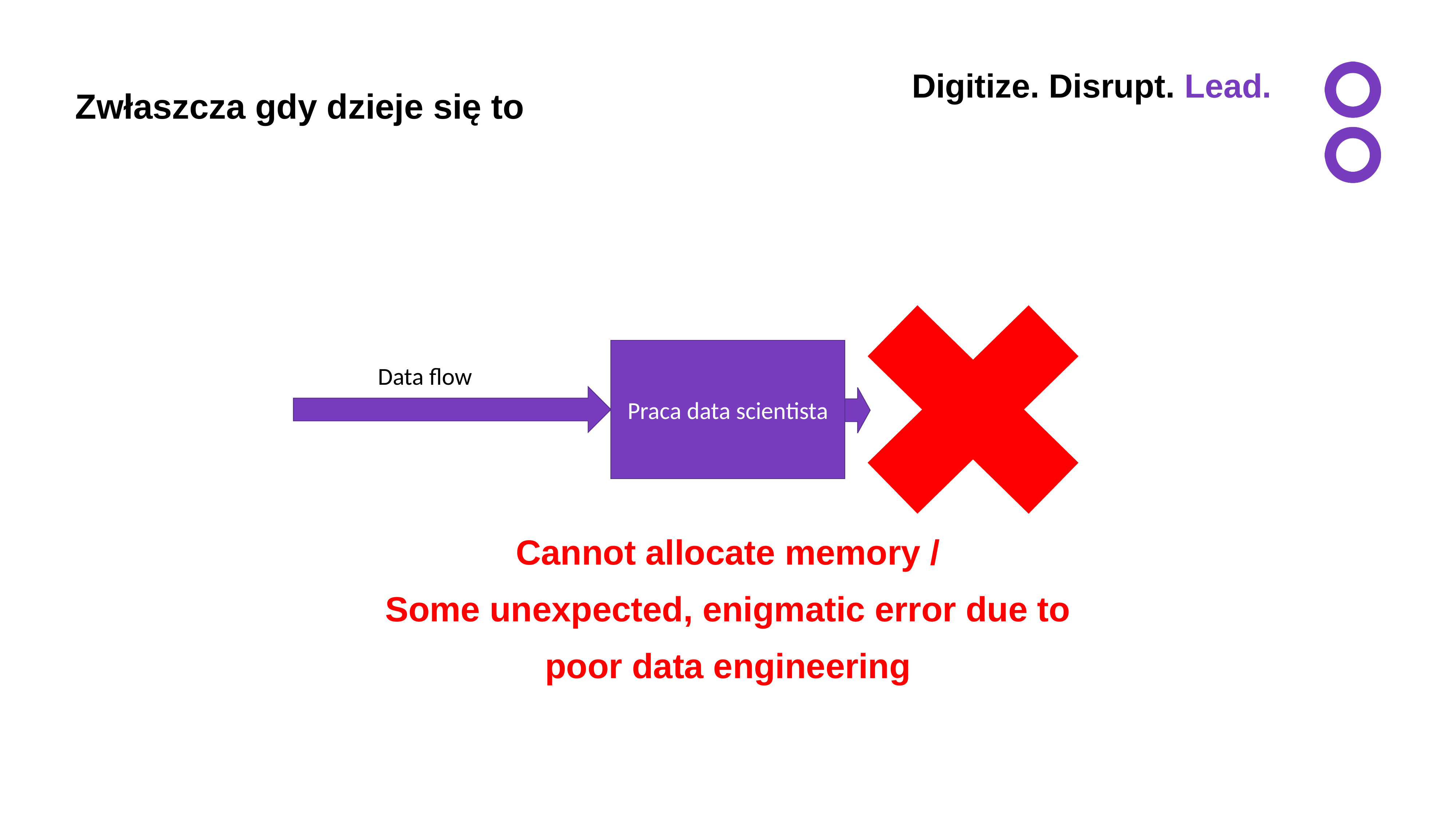

Zwłaszcza gdy dzieje się to

Praca data scientista
Data flow

Cannot allocate memory /
Some unexpected, enigmatic error due to poor data engineering